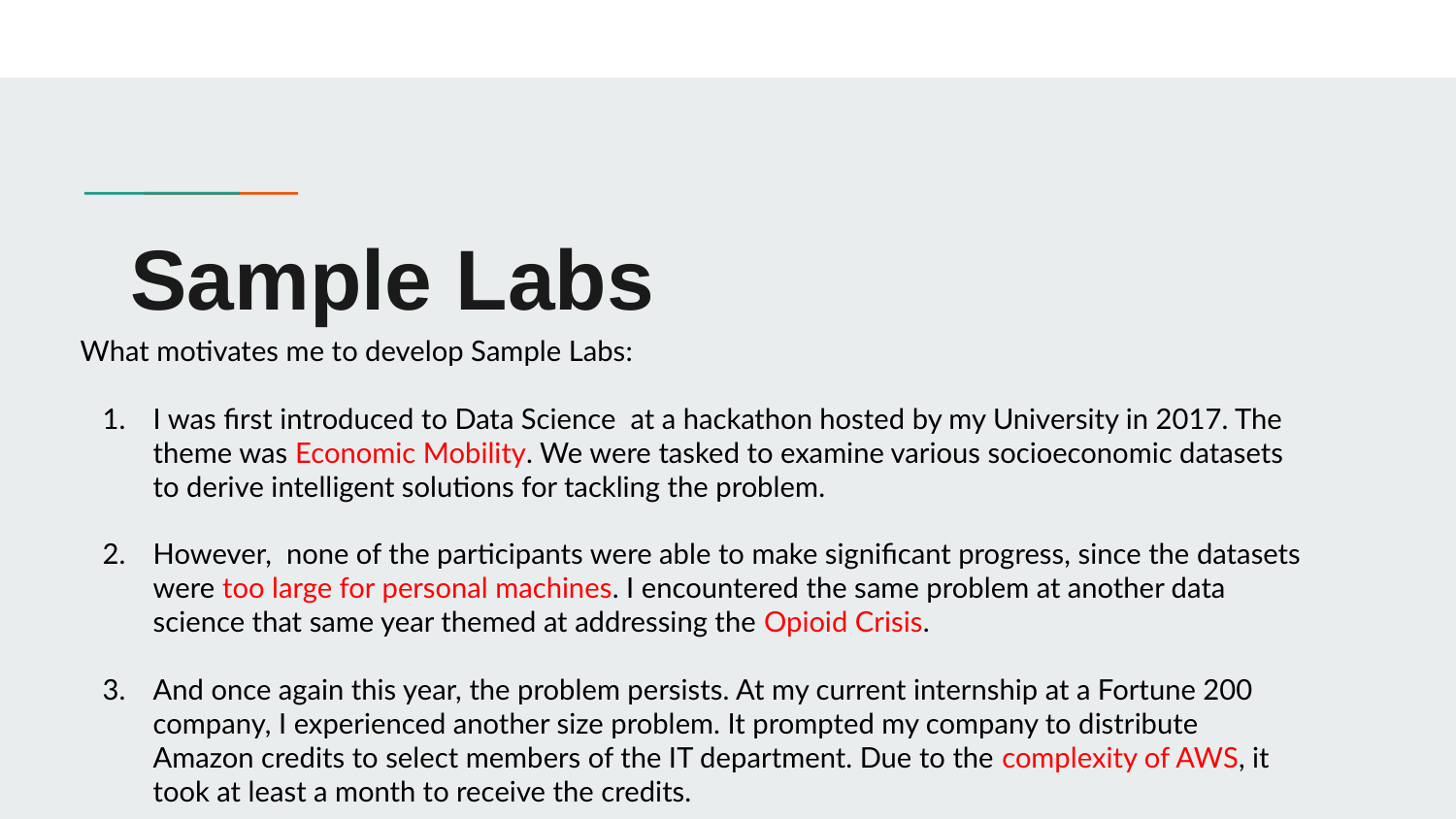

# Sample Labs
What motivates me to develop Sample Labs:

I was first introduced to Data Science  at a hackathon hosted by my University in 2017. The theme was Economic Mobility. We were tasked to examine various socioeconomic datasets to derive intelligent solutions for tackling the problem.

However,  none of the participants were able to make significant progress, since the datasets were too large for personal machines. I encountered the same problem at another data science that same year themed at addressing the Opioid Crisis.

And once again this year, the problem persists. At my current internship at a Fortune 200 company, I experienced another size problem. It prompted my company to distribute Amazon credits to select members of the IT department. Due to the complexity of AWS, it took at least a month to receive the credits.